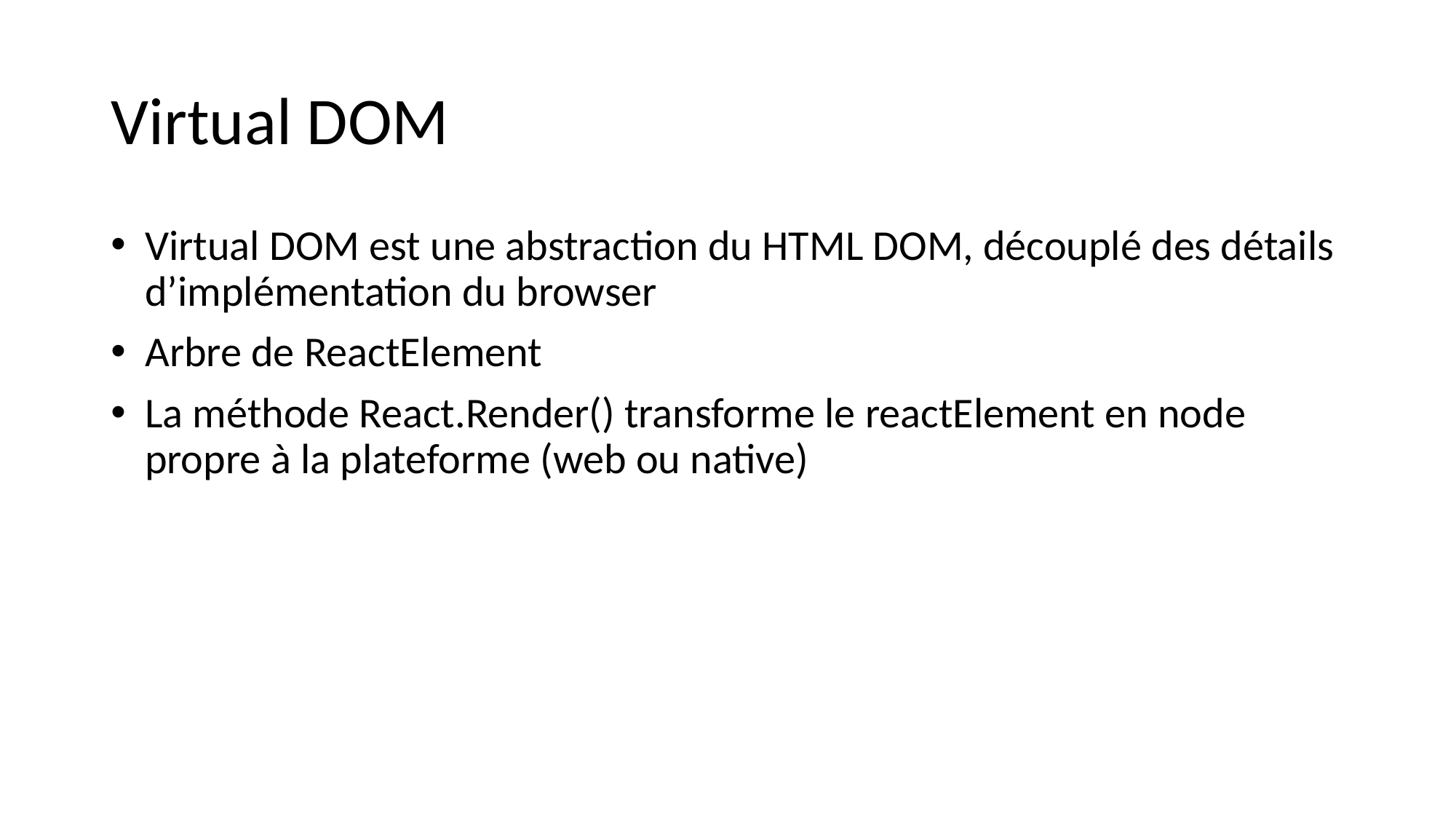

# Virtual DOM
Virtual DOM est une abstraction du HTML DOM, découplé des détails d’implémentation du browser
Arbre de ReactElement
La méthode React.Render() transforme le reactElement en node propre à la plateforme (web ou native)